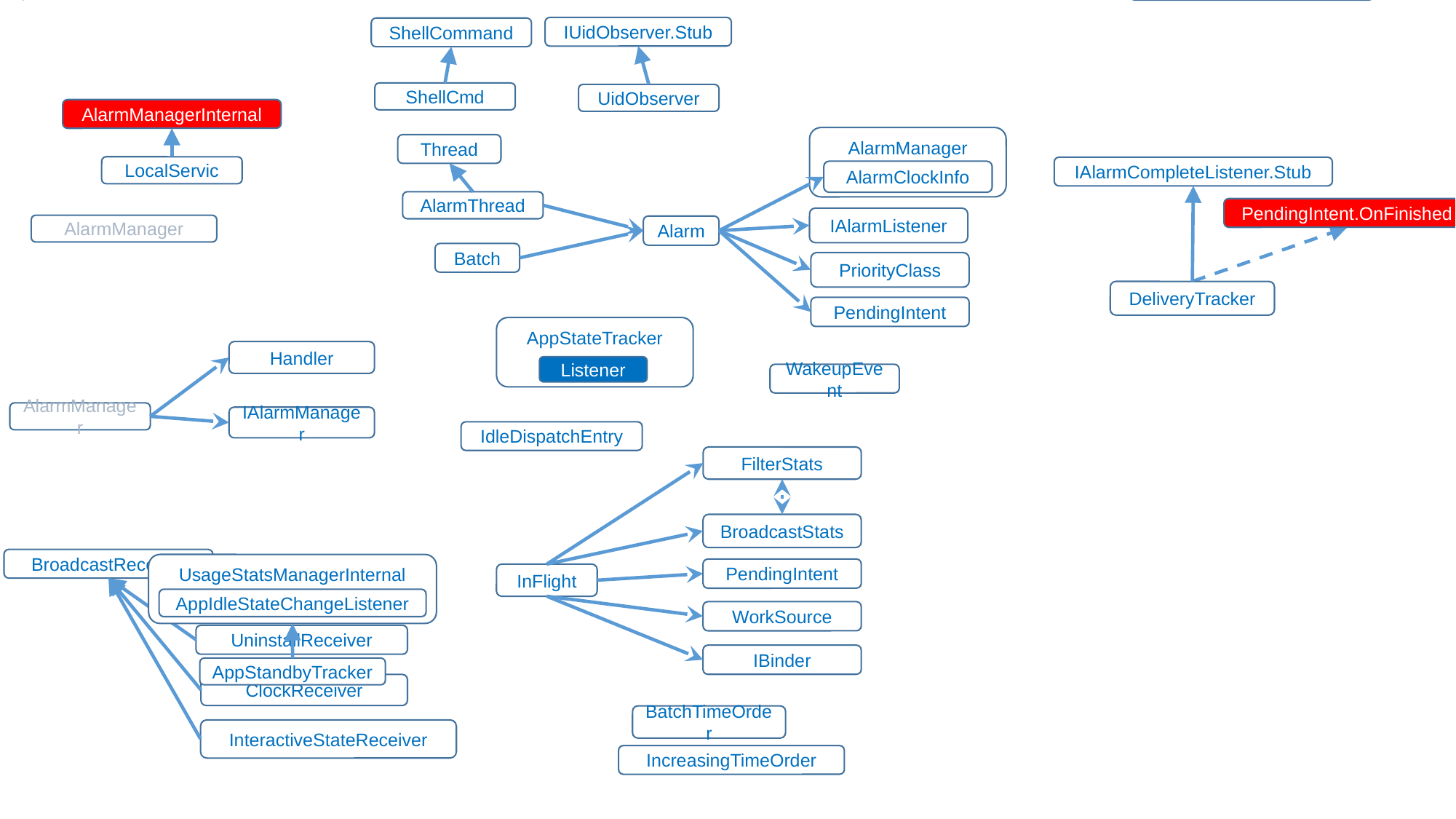

AlarmMangerService
IUidObserver.Stub
ShellCommand
ShellCmd
UidObserver
AlarmManagerInternal
AlarmManager
Thread
LocalServic
IAlarmCompleteListener.Stub
AlarmClockInfo
AlarmThread
PendingIntent.OnFinished
IAlarmListener
AlarmManager
Alarm
Batch
PriorityClass
DeliveryTracker
PendingIntent
AppStateTracker
Handler
Listener
WakeupEvent
AlarmManager
IAlarmManager
IdleDispatchEntry
FilterStats
BroadcastStats
BroadcastReceiver
UsageStatsManagerInternal
AppIdleStateChangeListener
PendingIntent
InFlight
WorkSource
UninstallReceiver
IBinder
AppStandbyTracker
ClockReceiver
BatchTimeOrder
InteractiveStateReceiver
IncreasingTimeOrder